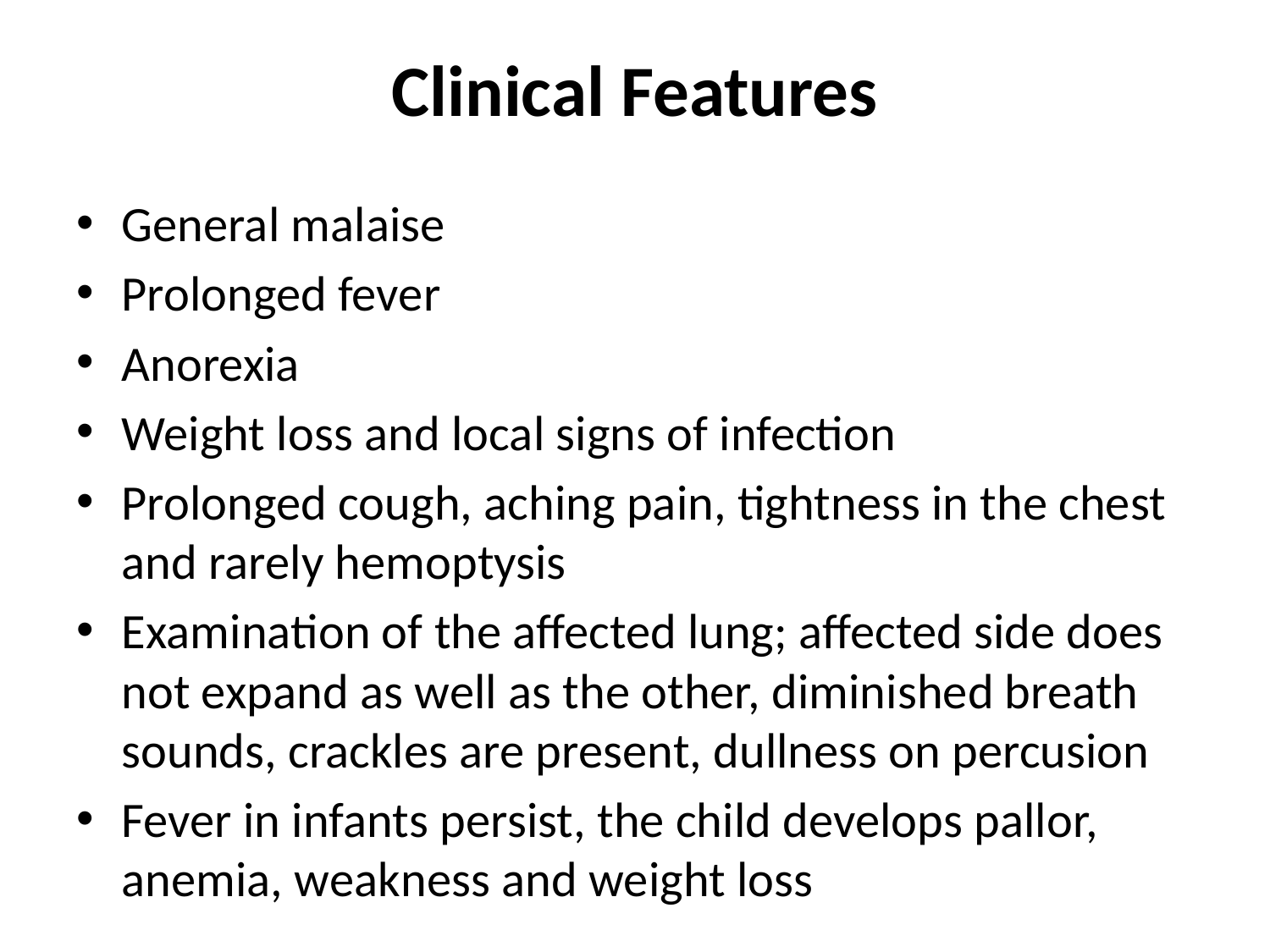

# Clinical Features

General malaise
Prolonged fever
Anorexia
Weight loss and local signs of infection
Prolonged cough, aching pain, tightness in the chest and rarely hemoptysis
Examination of the affected lung; affected side does not expand as well as the other, diminished breath sounds, crackles are present, dullness on percusion
Fever in infants persist, the child develops pallor, anemia, weakness and weight loss